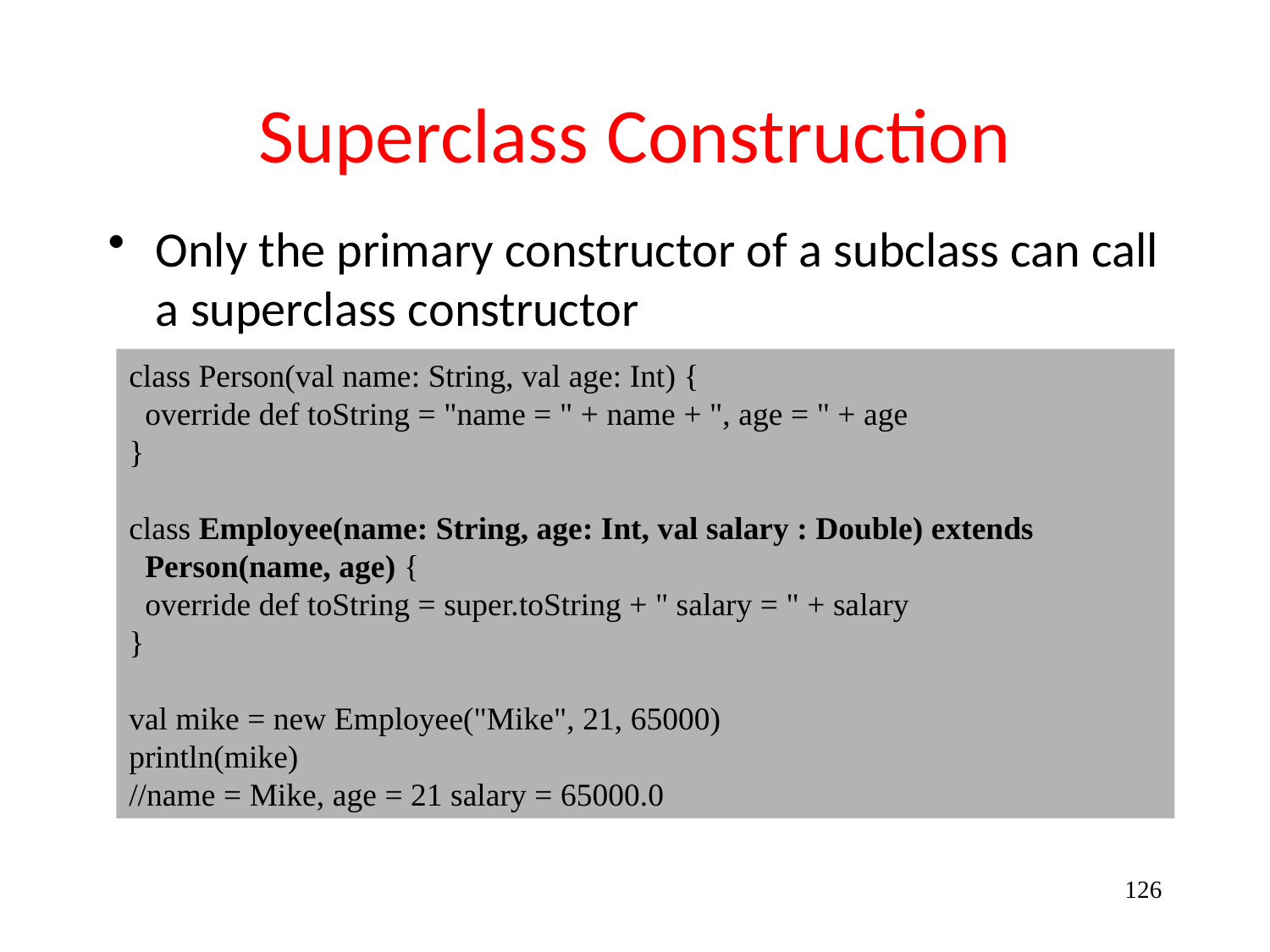

# Superclass Construction
Only the primary constructor of a subclass can call a superclass constructor

class Person(val name: String, val age: Int) {
  override def toString = "name = " + name + ", age = " + age
}

class Employee(name: String, age: Int, val salary : Double) extends
  Person(name, age) {
  override def toString = super.toString + " salary = " + salary
}

val mike = new Employee("Mike", 21, 65000)
println(mike)
//name = Mike, age = 21 salary = 65000.0
126